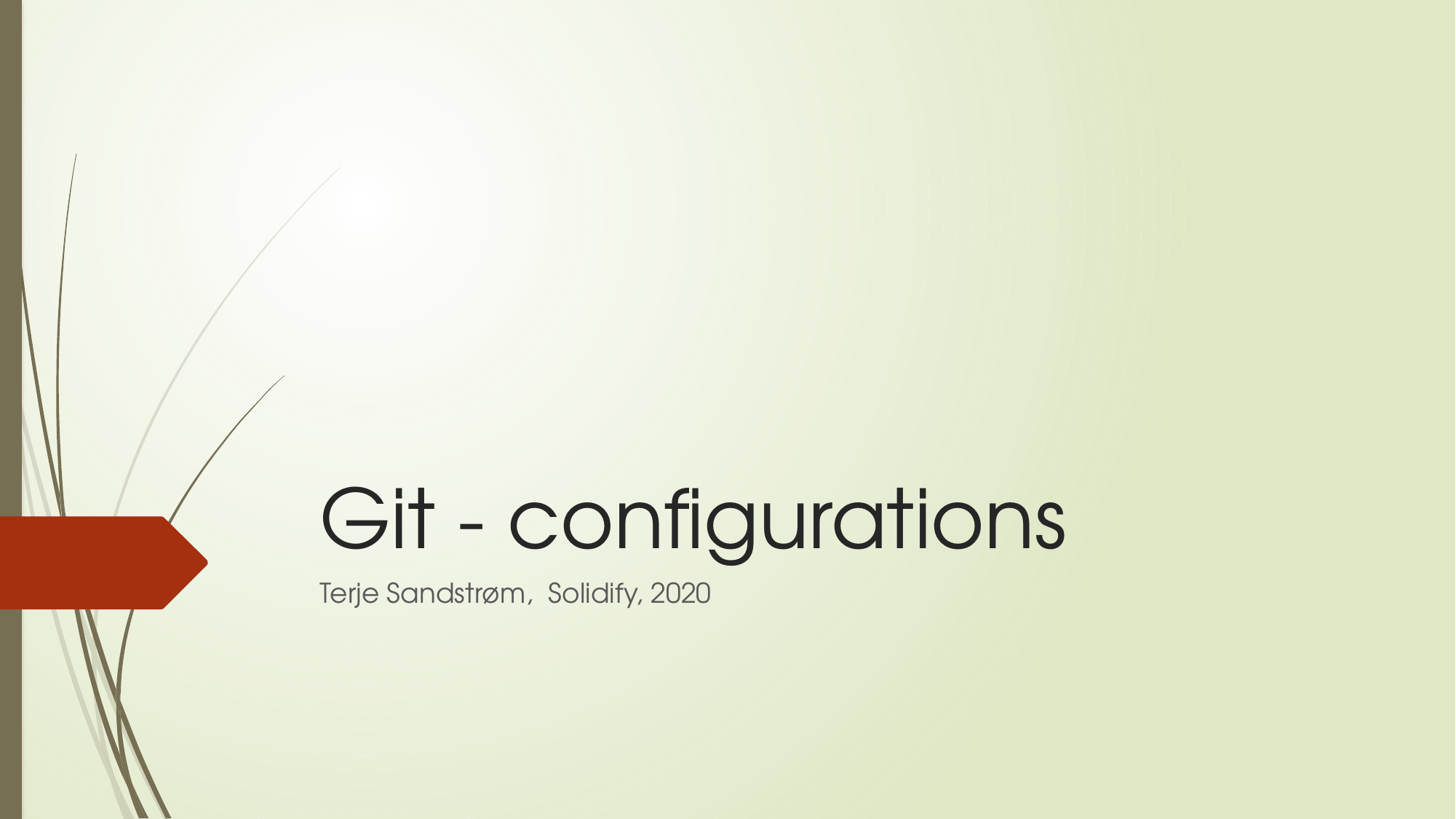

# Git - configurations
Terje Sandstrøm,  Solidify, 2020